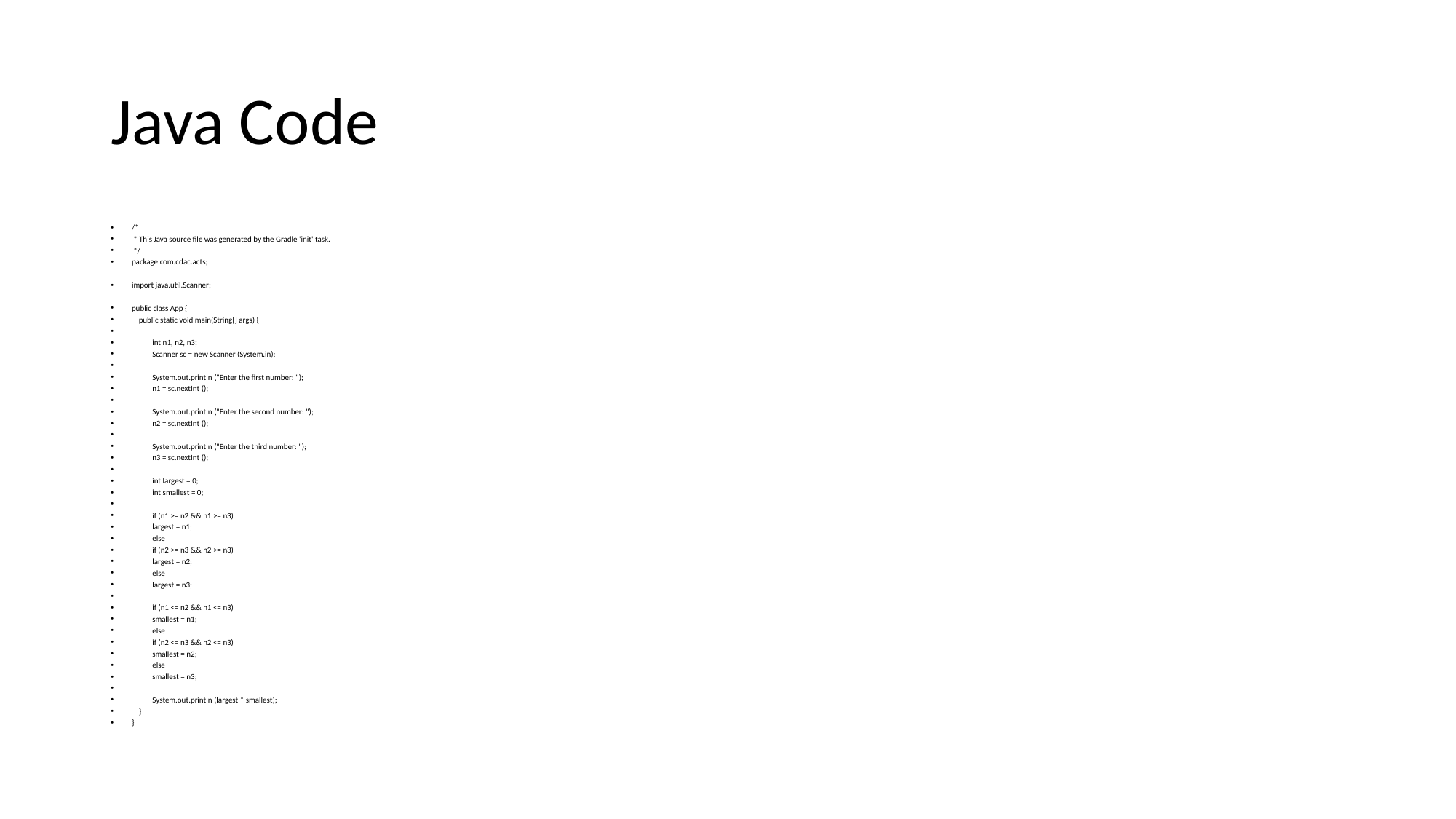

# Java Code
/*
 * This Java source file was generated by the Gradle 'init' task.
 */
package com.cdac.acts;

import java.util.Scanner;

public class App {
    public static void main(String[] args) {

		int n1, n2, n3;
		Scanner sc = new Scanner (System.in);

		System.out.println ("Enter the first number: ");
		n1 = sc.nextInt ();

		System.out.println ("Enter the second number: ");
		n2 = sc.nextInt ();

		System.out.println ("Enter the third number: ");
		n3 = sc.nextInt ();

		int largest = 0;
		int smallest = 0;

		if (n1 >= n2 && n1 >= n3)
				largest = n1;
			else
				if (n2 >= n3 && n2 >= n3)
					largest = n2;
				else
					largest = n3;

		if (n1 <= n2 && n1 <= n3)
				smallest = n1;
			else
				if (n2 <= n3 && n2 <= n3)
					smallest = n2;
				else
					smallest = n3;

		System.out.println (largest * smallest);
    }
}